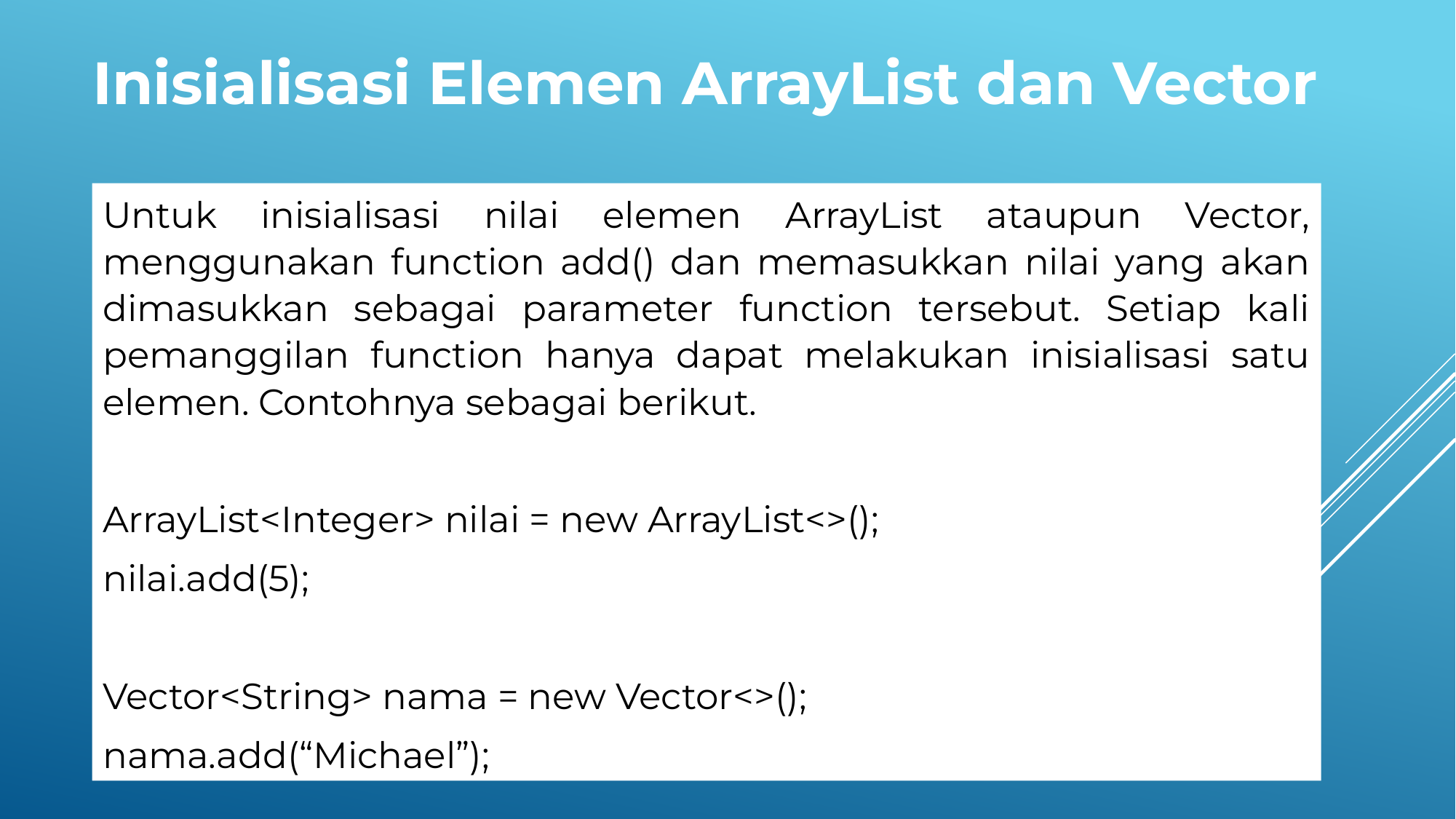

Inisialisasi Elemen ArrayList dan Vector
Untuk inisialisasi nilai elemen ArrayList ataupun Vector, menggunakan function add() dan memasukkan nilai yang akan dimasukkan sebagai parameter function tersebut. Setiap kali pemanggilan function hanya dapat melakukan inisialisasi satu elemen. Contohnya sebagai berikut.

ArrayList<Integer> nilai = new ArrayList<>();
nilai.add(5);

Vector<String> nama = new Vector<>();
nama.add(“Michael”);